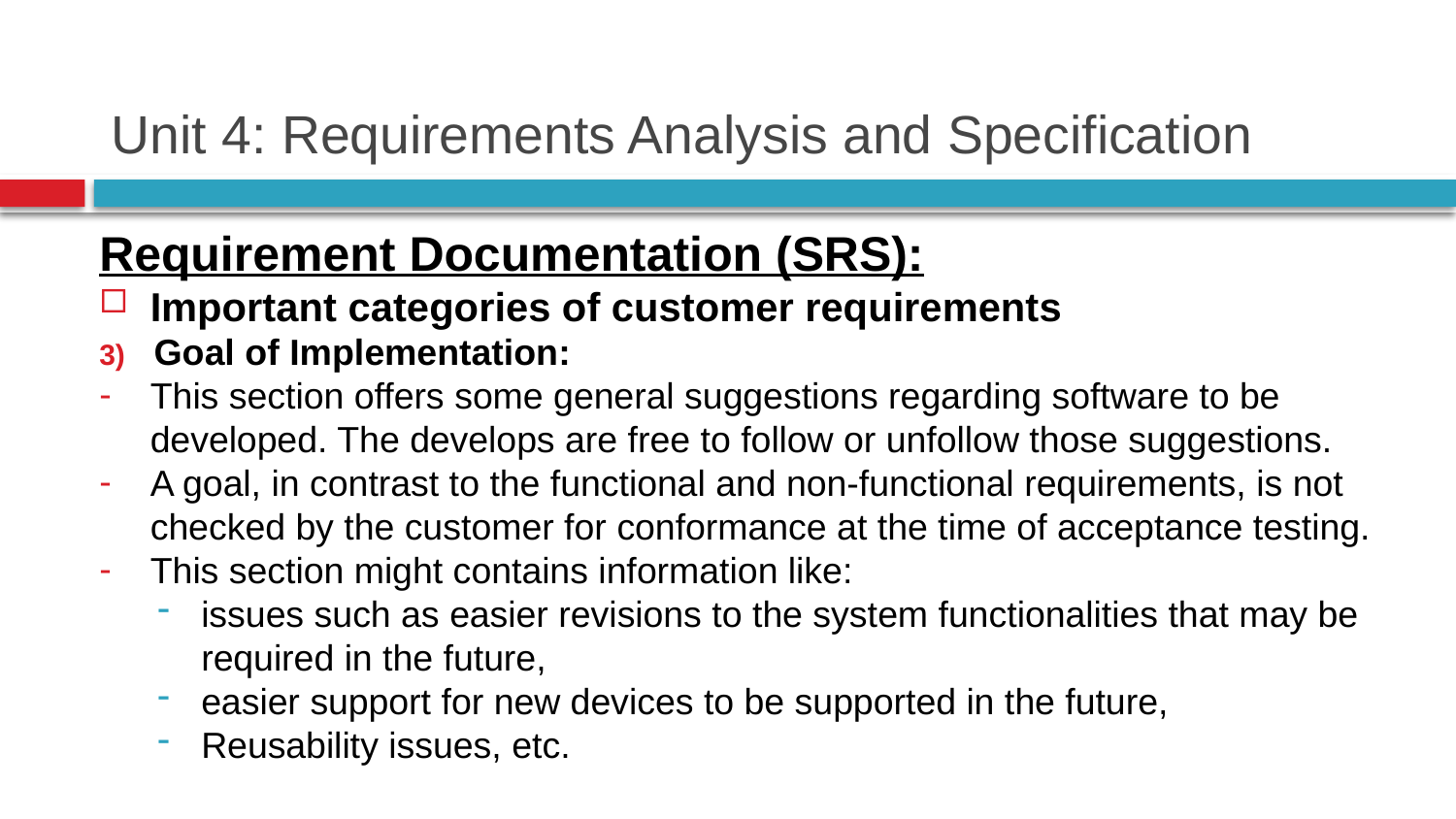

# Unit 4: Requirements Analysis and Specification
Requirement Documentation (SRS):
Important categories of customer requirements
Goal of Implementation:
This section offers some general suggestions regarding software to be developed. The develops are free to follow or unfollow those suggestions.
A goal, in contrast to the functional and non-functional requirements, is not checked by the customer for conformance at the time of acceptance testing.
This section might contains information like:
issues such as easier revisions to the system functionalities that may be required in the future,
easier support for new devices to be supported in the future,
Reusability issues, etc.